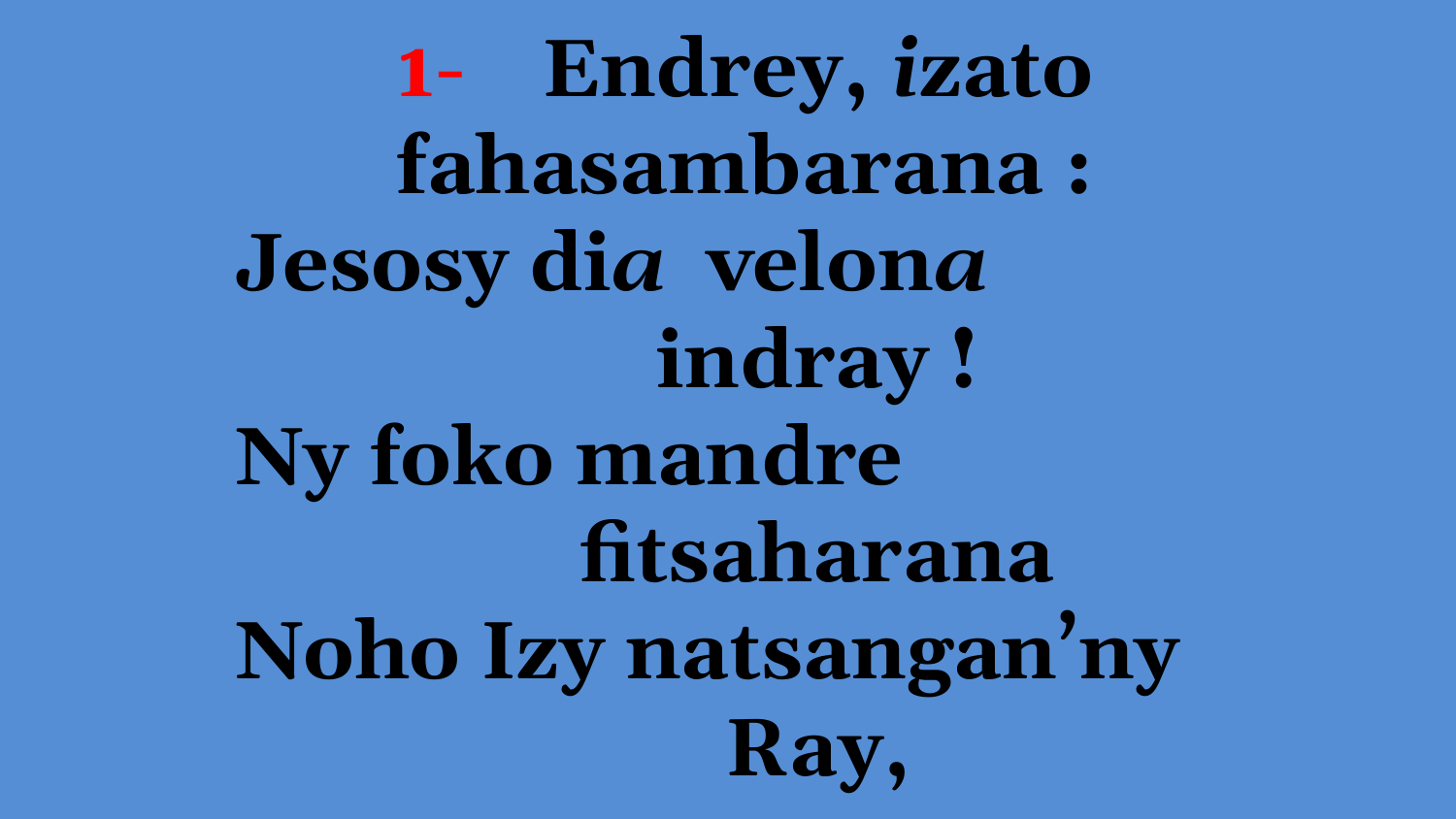

# 1- 	Endrey, izato fahasambarana : Jesosy dia  velona  				indray ! Ny foko mandre 					fitsaharana Noho Izy natsangan’ny 			Ray,